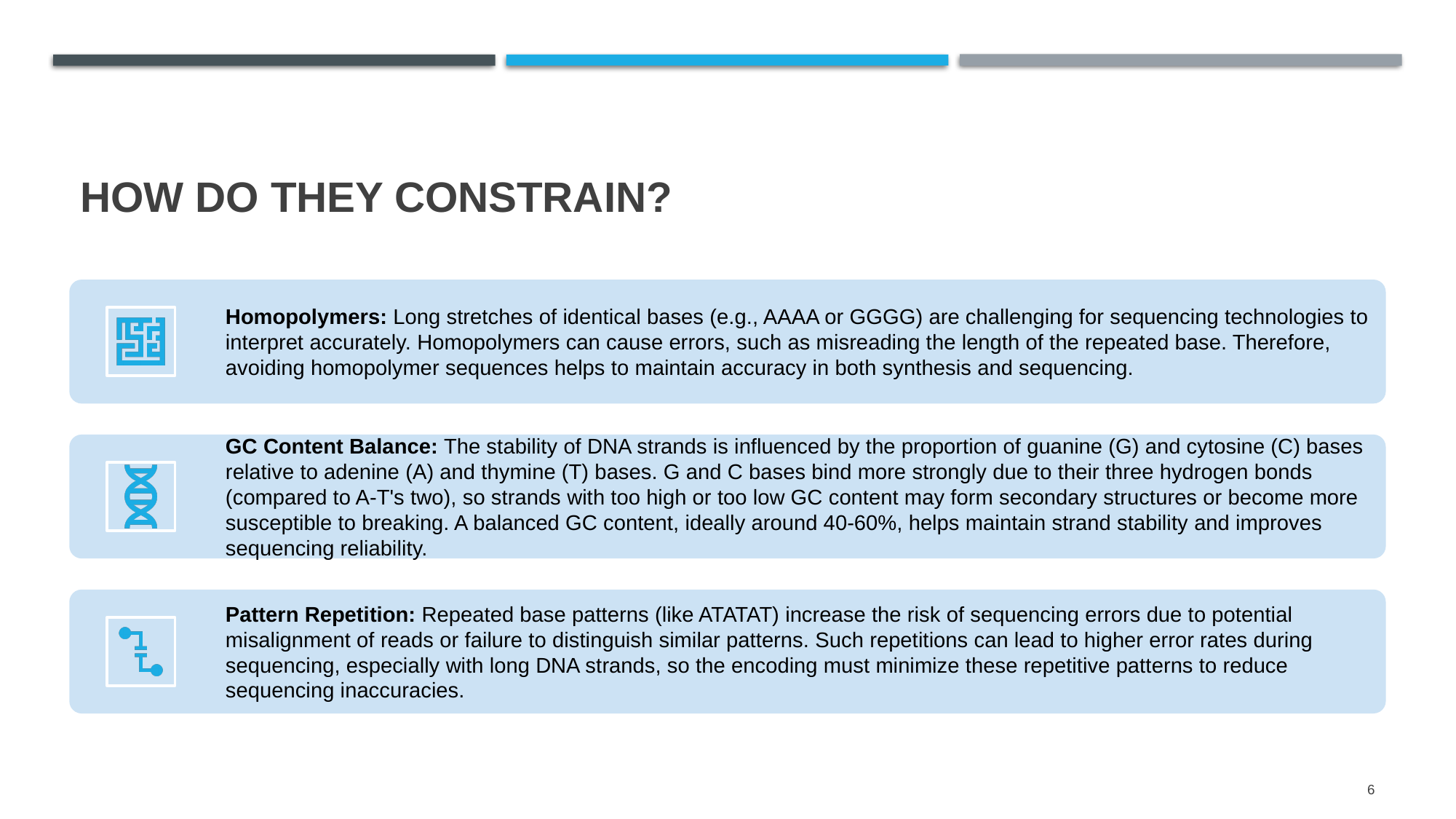

# HOW DO THEY CONSTRAIN?
Homopolymers: Long stretches of identical bases (e.g., AAAA or GGGG) are challenging for sequencing technologies to interpret accurately. Homopolymers can cause errors, such as misreading the length of the repeated base. Therefore, avoiding homopolymer sequences helps to maintain accuracy in both synthesis and sequencing.
GC Content Balance: The stability of DNA strands is influenced by the proportion of guanine (G) and cytosine (C) bases relative to adenine (A) and thymine (T) bases. G and C bases bind more strongly due to their three hydrogen bonds (compared to A-T's two), so strands with too high or too low GC content may form secondary structures or become more susceptible to breaking. A balanced GC content, ideally around 40-60%, helps maintain strand stability and improves sequencing reliability.
Pattern Repetition: Repeated base patterns (like ATATAT) increase the risk of sequencing errors due to potential misalignment of reads or failure to distinguish similar patterns. Such repetitions can lead to higher error rates during sequencing, especially with long DNA strands, so the encoding must minimize these repetitive patterns to reduce sequencing inaccuracies.
6